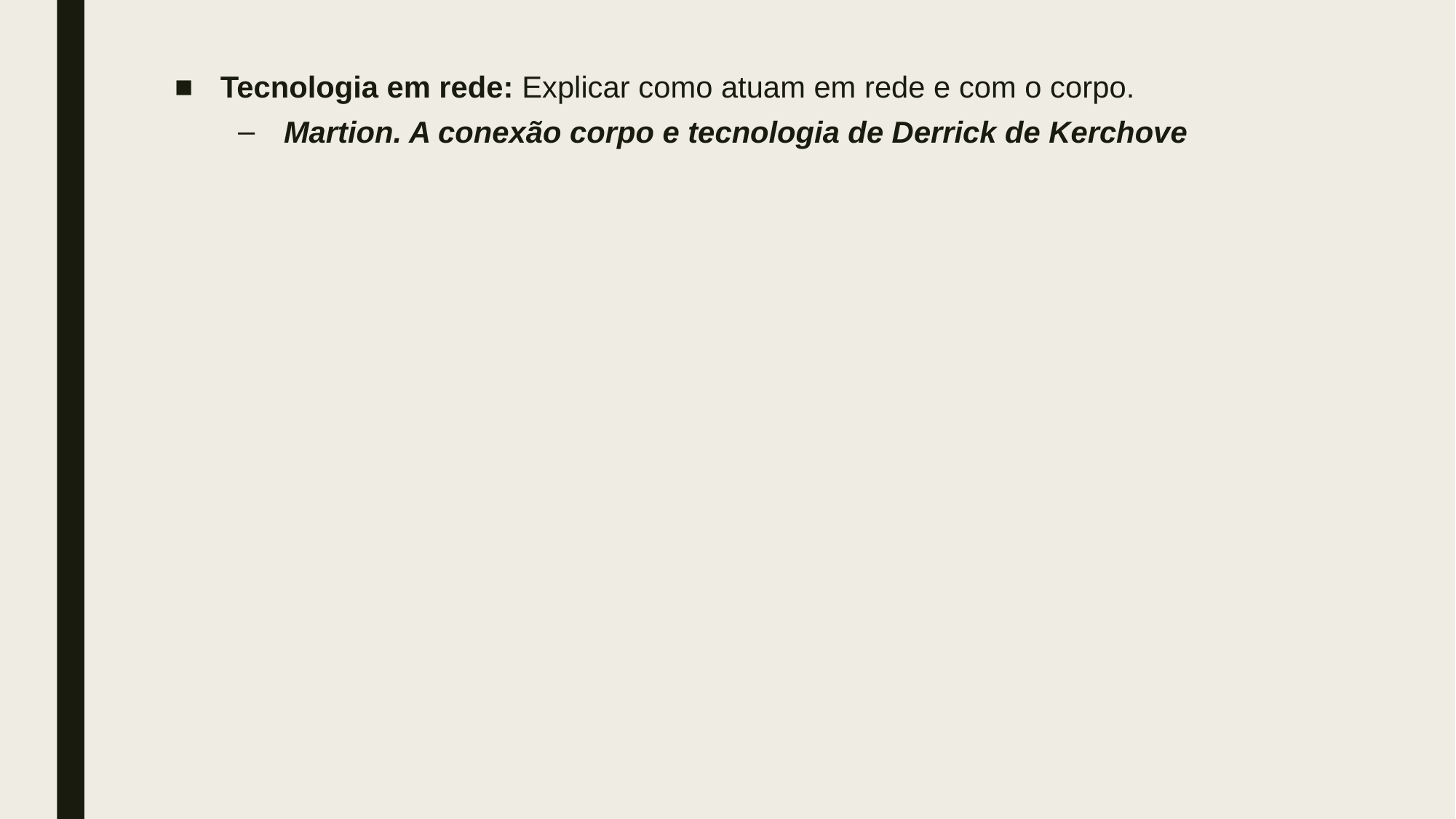

Tecnologia em rede: Explicar como atuam em rede e com o corpo.
Martion. A conexão corpo e tecnologia de Derrick de Kerchove